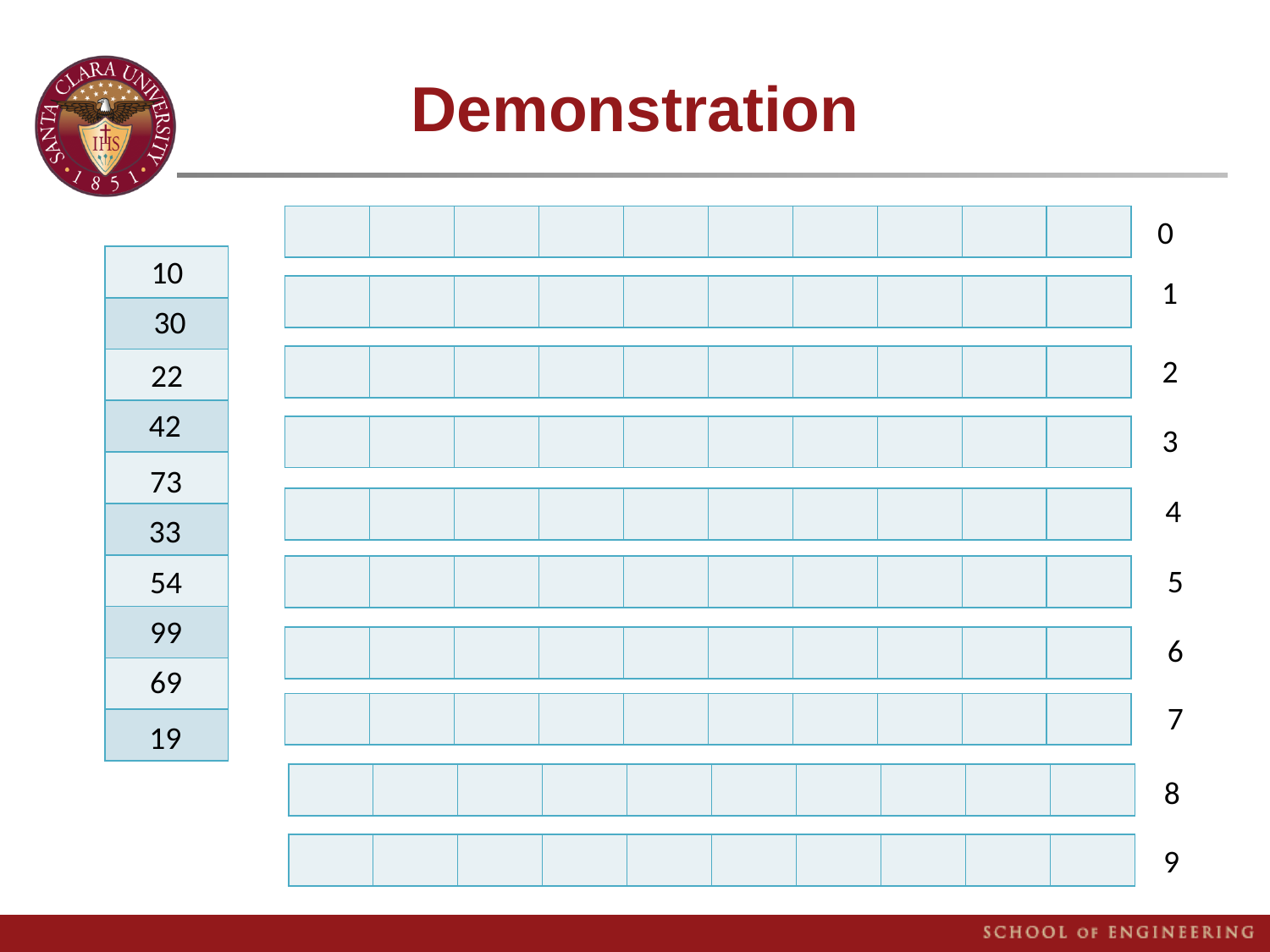

# Demonstration
|  |  |  |  |  |  |  |  |  |  |
| --- | --- | --- | --- | --- | --- | --- | --- | --- | --- |
0
|  |
| --- |
|  |
|  |
|  |
|  |
|  |
|  |
|  |
|  |
|  |
10
1
|  |  |  |  |  |  |  |  |  |  |
| --- | --- | --- | --- | --- | --- | --- | --- | --- | --- |
30
2
|  |  |  |  |  |  |  |  |  |  |
| --- | --- | --- | --- | --- | --- | --- | --- | --- | --- |
22
42
3
|  |  |  |  |  |  |  |  |  |  |
| --- | --- | --- | --- | --- | --- | --- | --- | --- | --- |
73
4
|  |  |  |  |  |  |  |  |  |  |
| --- | --- | --- | --- | --- | --- | --- | --- | --- | --- |
33
5
54
|  |  |  |  |  |  |  |  |  |  |
| --- | --- | --- | --- | --- | --- | --- | --- | --- | --- |
99
6
|  |  |  |  |  |  |  |  |  |  |
| --- | --- | --- | --- | --- | --- | --- | --- | --- | --- |
69
7
|  |  |  |  |  |  |  |  |  |  |
| --- | --- | --- | --- | --- | --- | --- | --- | --- | --- |
19
|  |  |  |  |  |  |  |  |  |  |
| --- | --- | --- | --- | --- | --- | --- | --- | --- | --- |
8
|  |  |  |  |  |  |  |  |  |  |
| --- | --- | --- | --- | --- | --- | --- | --- | --- | --- |
9